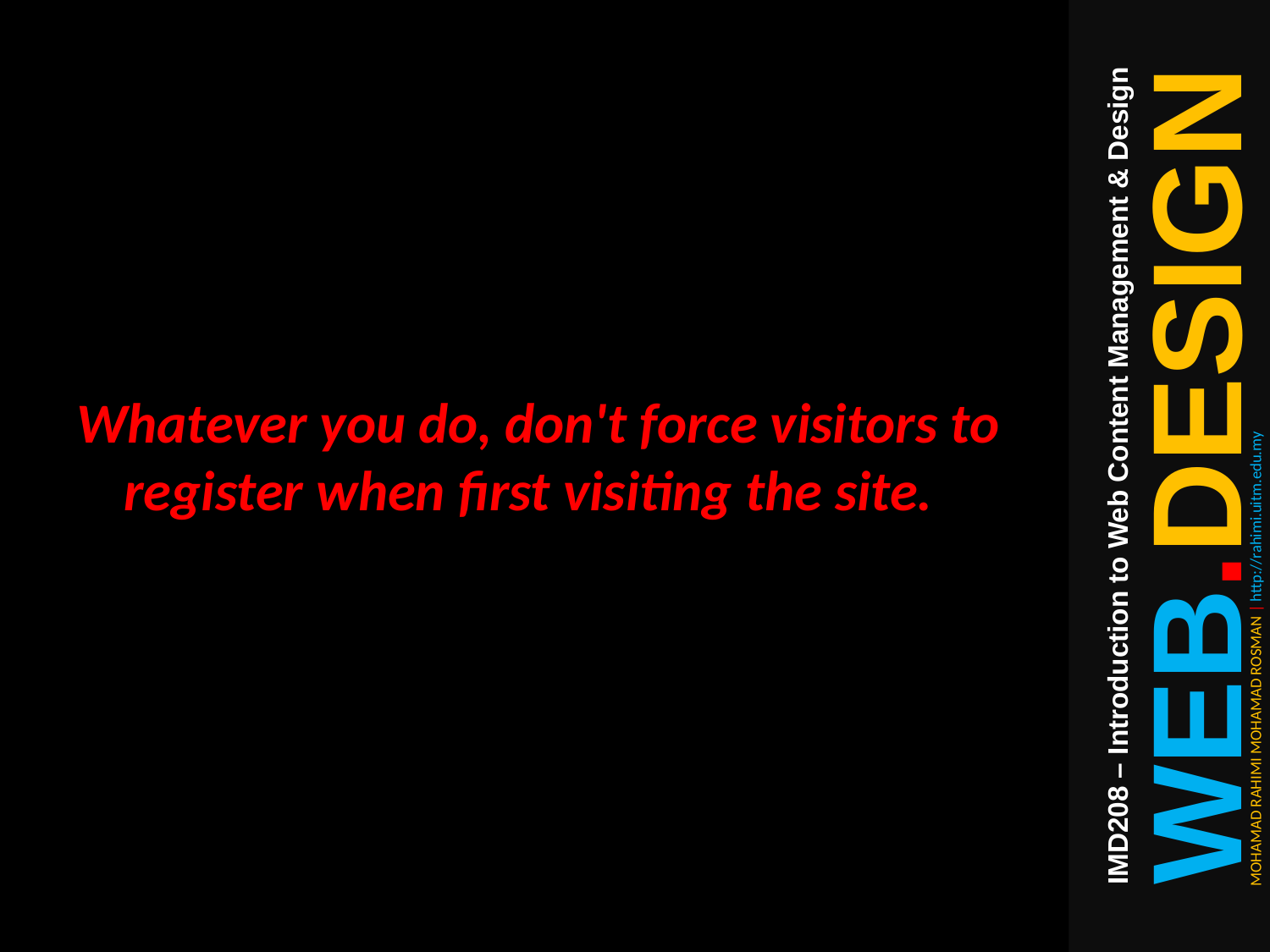

Whatever you do, don't force visitors to register when first visiting the site.